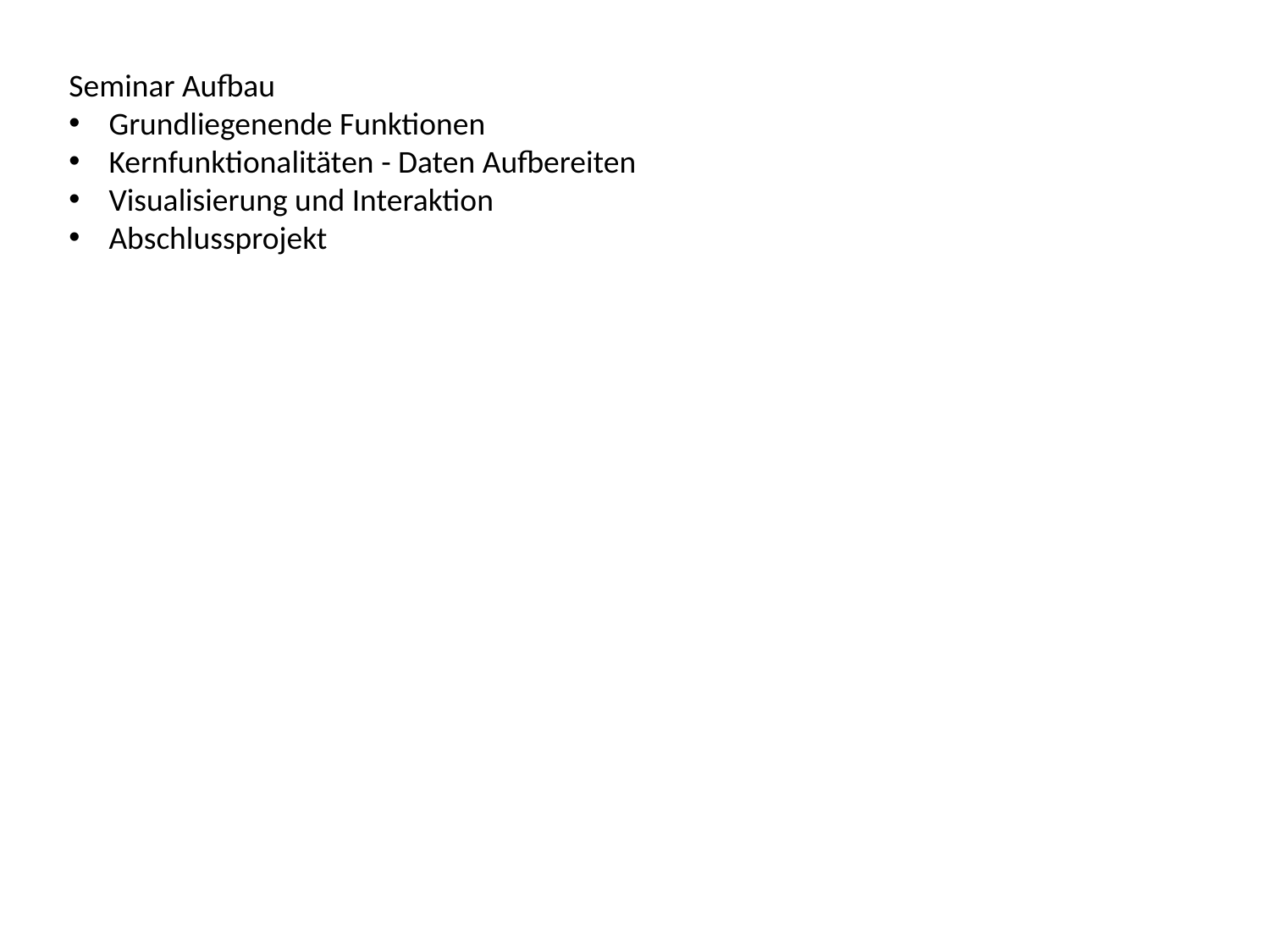

Seminar Aufbau
Grundliegenende Funktionen
Kernfunktionalitäten - Daten Aufbereiten
Visualisierung und Interaktion
Abschlussprojekt